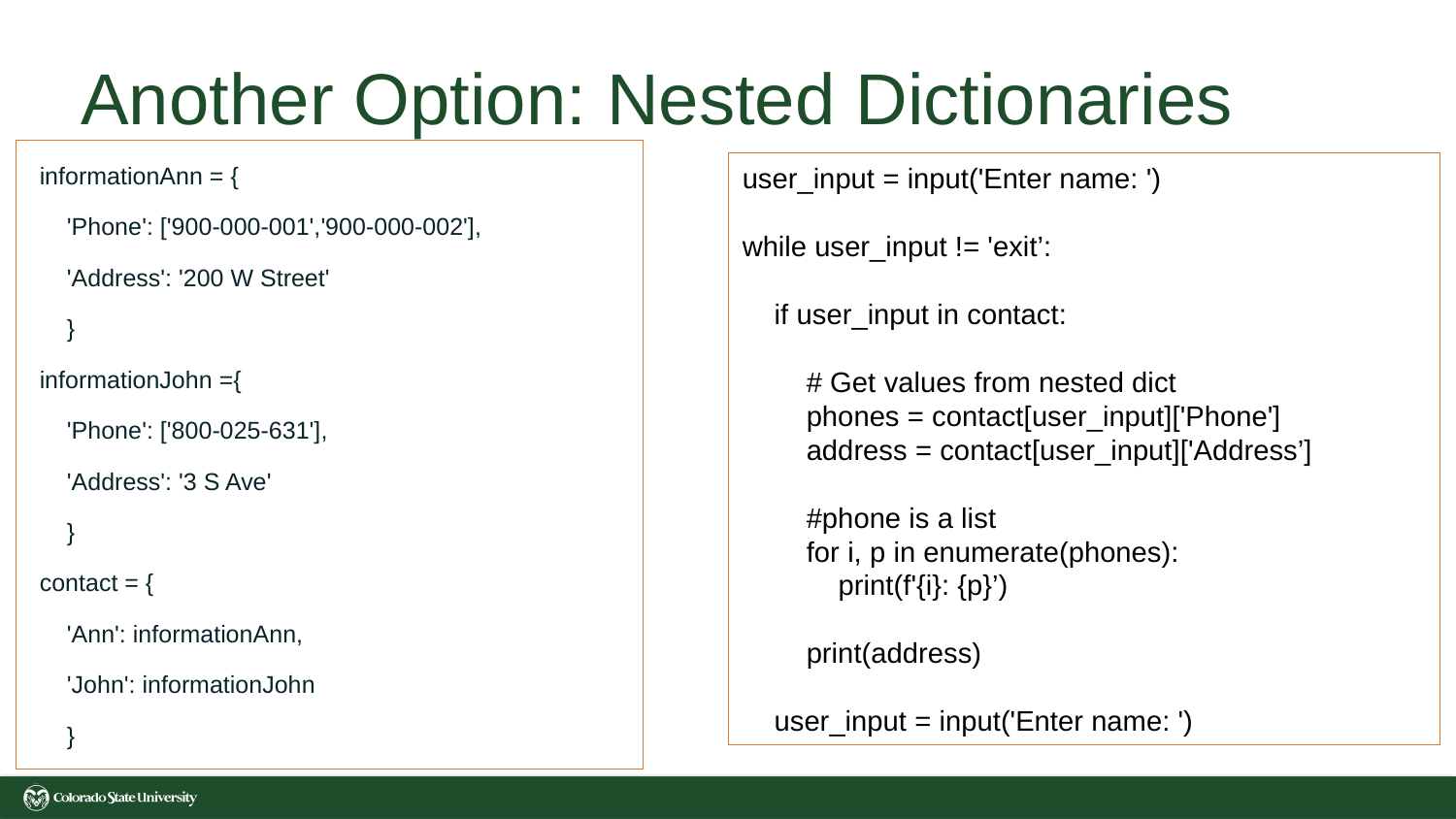

# Another Option: Nested Dictionaries
informationAnn = {
    'Phone': ['900-000-001','900-000-002'],
    'Address': '200 W Street'
    }
informationJohn ={
    'Phone': ['800-025-631'],
    'Address': '3 S Ave'
    }
contact = {
    'Ann': informationAnn,
    'John': informationJohn
    }
user_input = input('Enter name: ')

while user_input != 'exit’:

    if user_input in contact:

        # Get values from nested dict
        phones = contact[user_input]['Phone']
        address = contact[user_input]['Address’]

        #phone is a list
        for i, p in enumerate(phones):
            print(f'{i}: {p}’)

        print(address)

    user_input = input('Enter name: ')